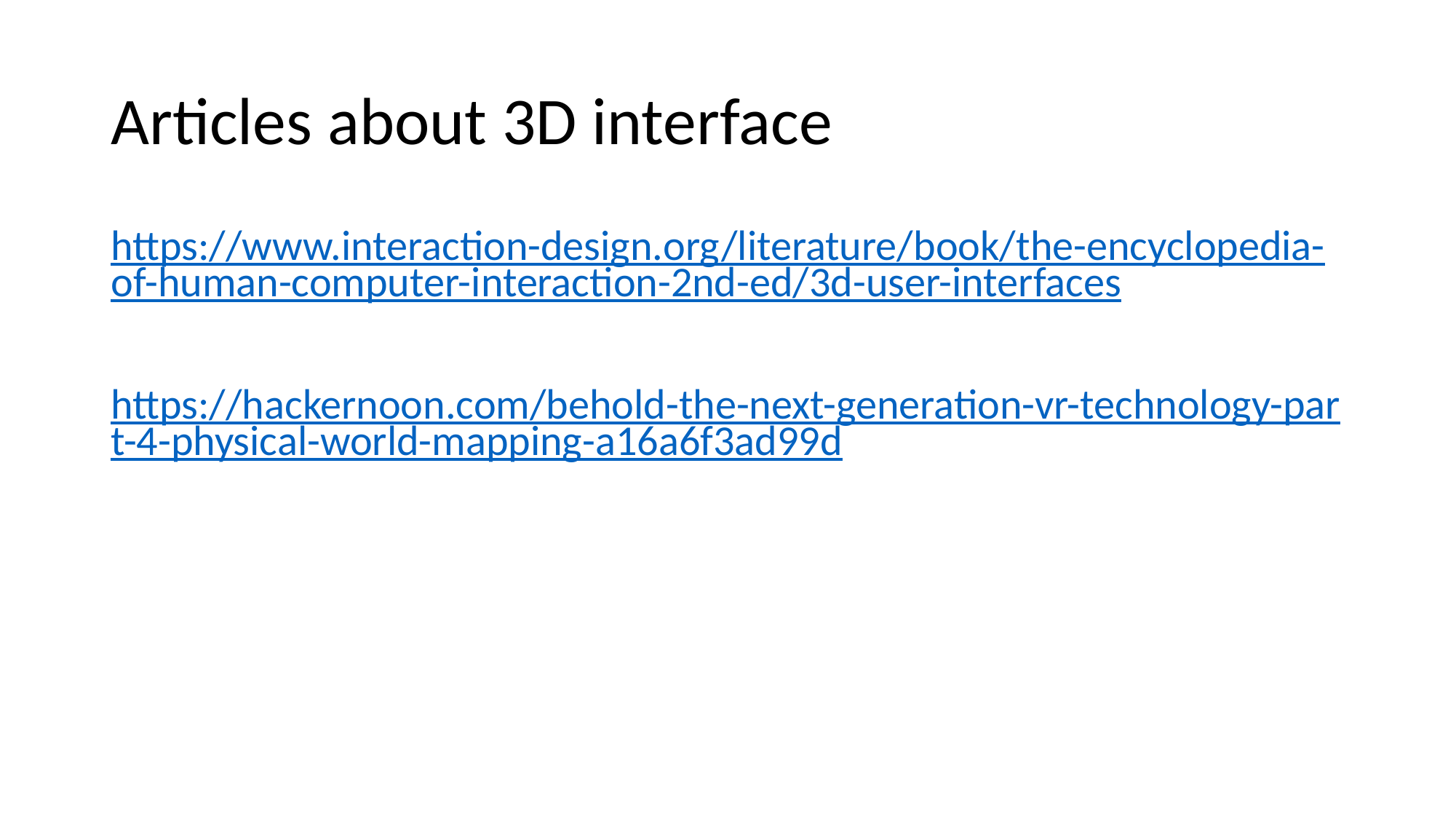

# Articles about 3D interface
https://www.interaction-design.org/literature/book/the-encyclopedia-of-human-computer-interaction-2nd-ed/3d-user-interfaces

https://hackernoon.com/behold-the-next-generation-vr-technology-part-4-physical-world-mapping-a16a6f3ad99d